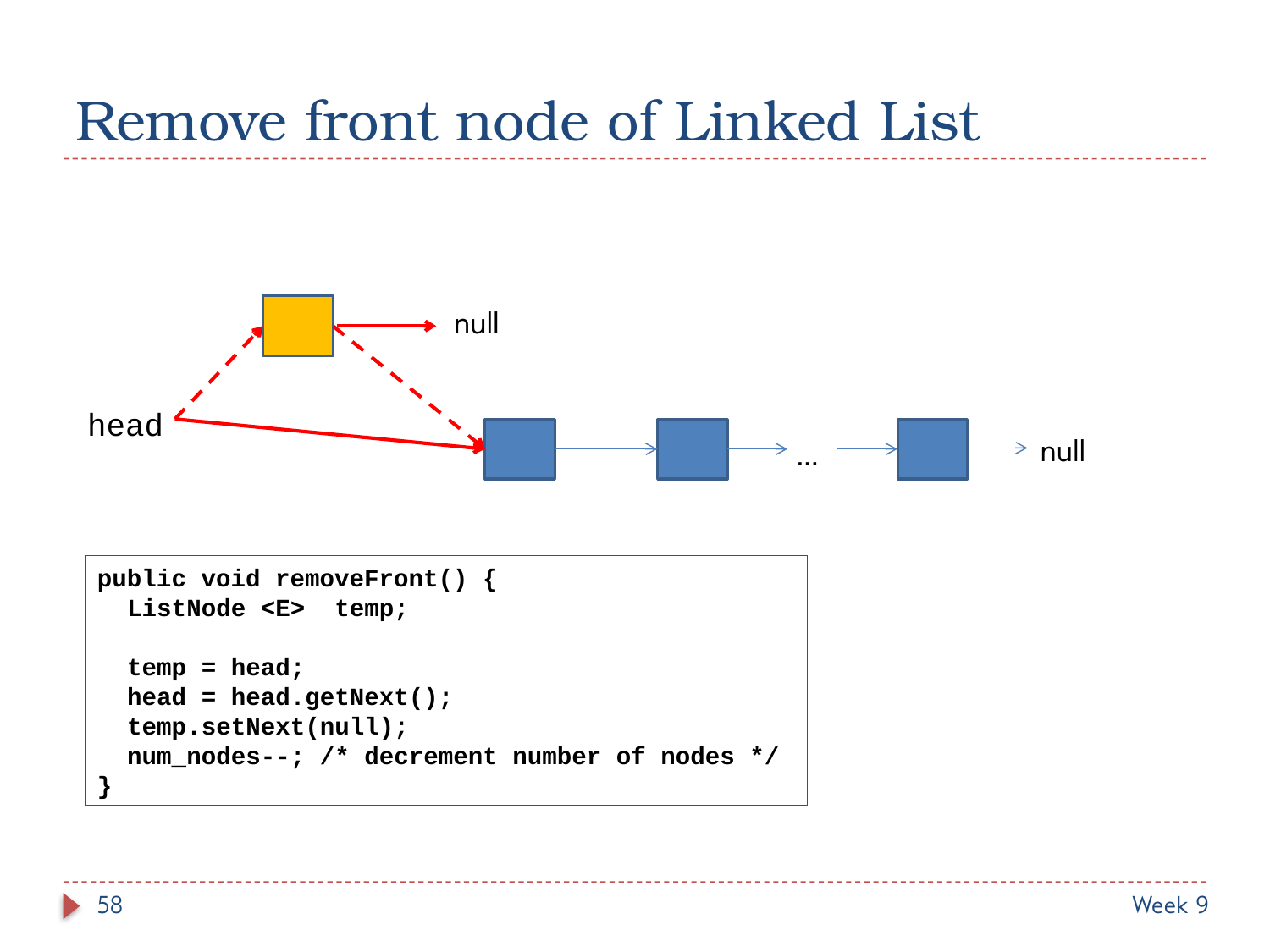

# Remove front node of Linked List

null
head

null
…
public void removeFront() {
  ListNode <E>  temp;

  temp = head;
  head = head.getNext();
  temp.setNext(null);
  num_nodes--; /* decrement number of nodes */
}
58
Week 9